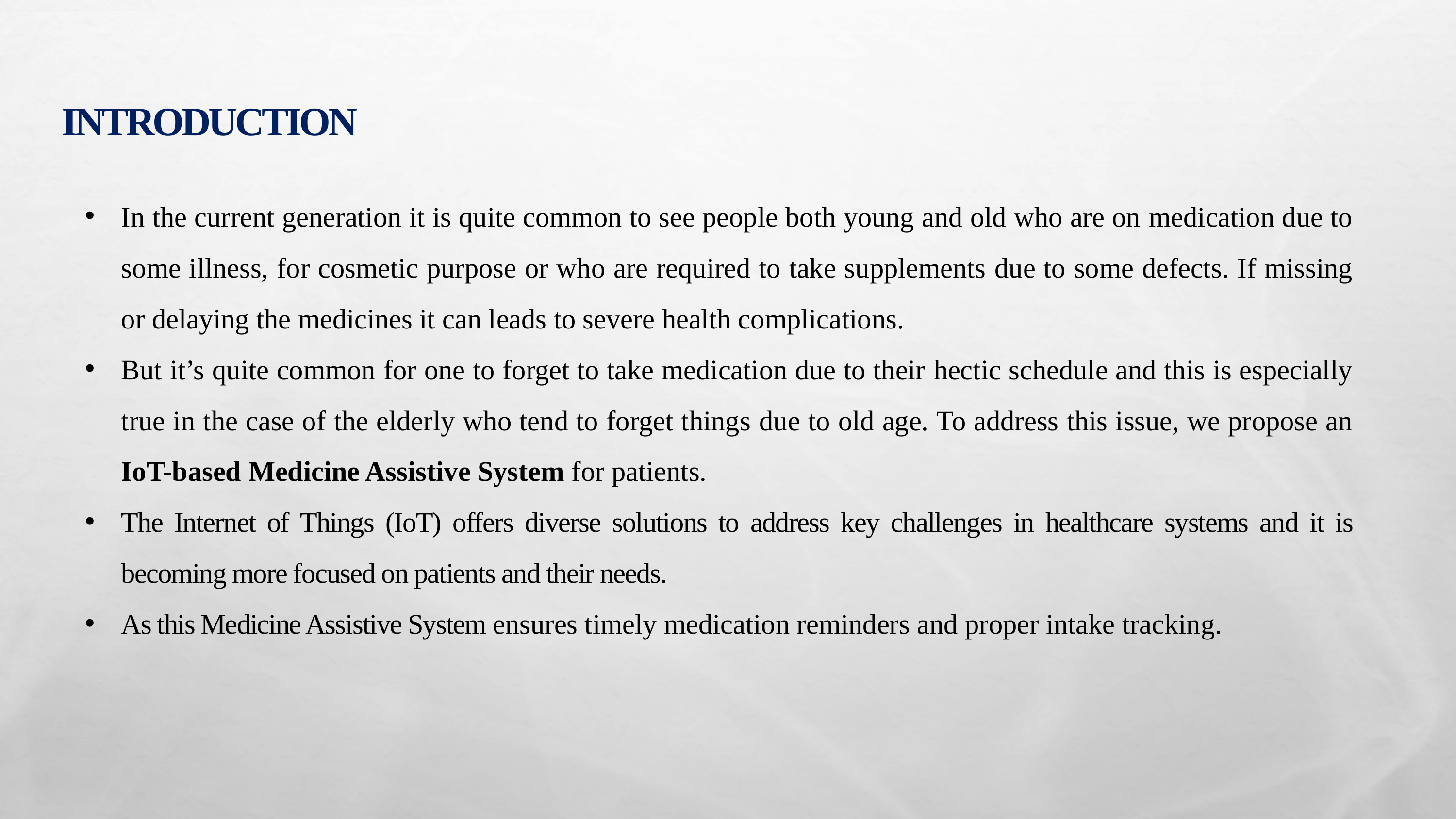

# INTRODUCTION
In the current generation it is quite common to see people both young and old who are on medication due to some illness, for cosmetic purpose or who are required to take supplements due to some defects. If missing or delaying the medicines it can leads to severe health complications.
But it’s quite common for one to forget to take medication due to their hectic schedule and this is especially true in the case of the elderly who tend to forget things due to old age. To address this issue, we propose an IoT-based Medicine Assistive System for patients.
The Internet of Things (IoT) offers diverse solutions to address key challenges in healthcare systems and it is becoming more focused on patients and their needs.
As this Medicine Assistive System ensures timely medication reminders and proper intake tracking.